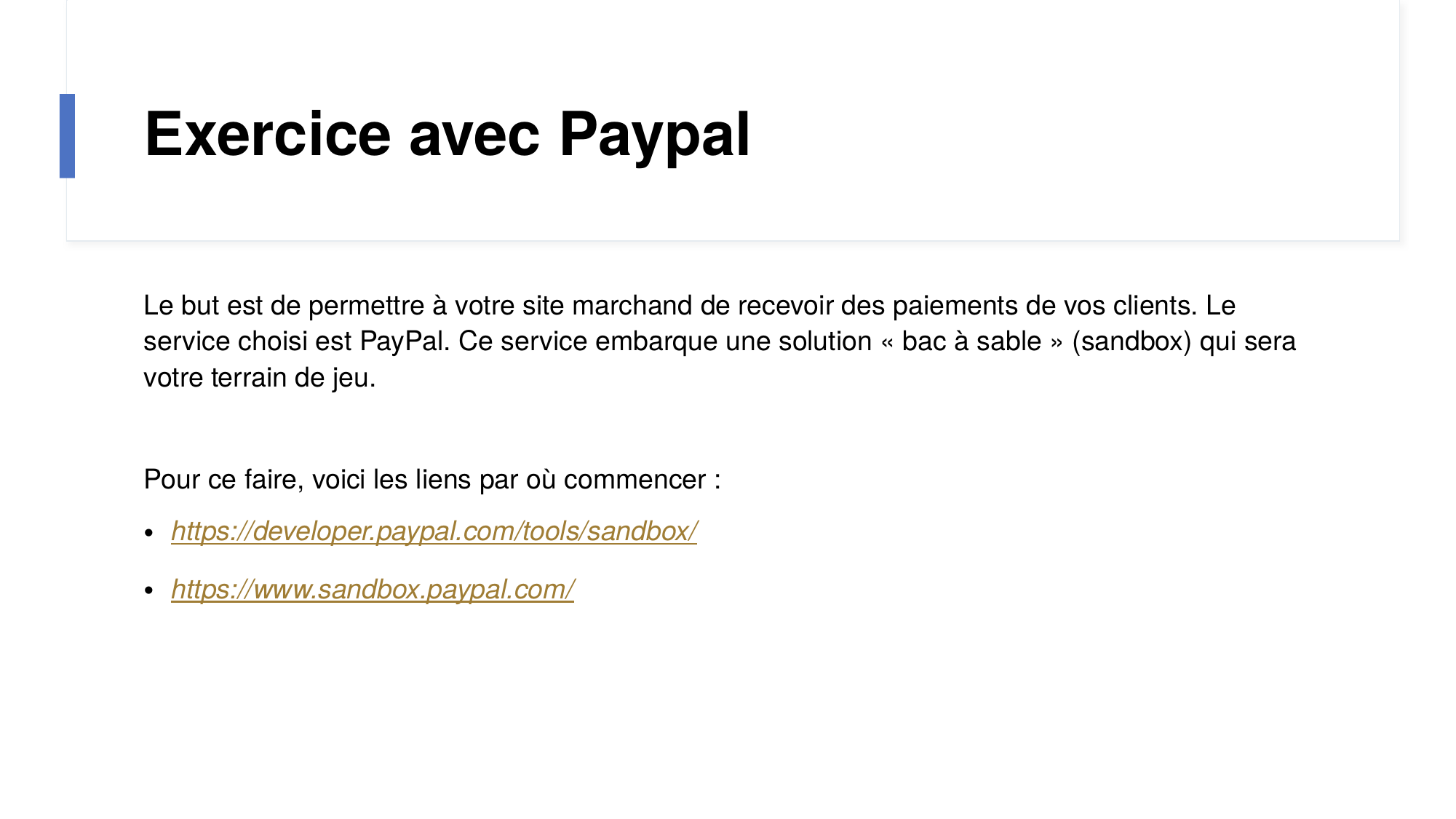

# Exercice avec Paypal
Le but est de permettre à votre site marchand de recevoir des paiements de vos clients. Le service choisi est PayPal. Ce service embarque une solution « bac à sable » (sandbox) qui sera votre terrain de jeu.

Pour ce faire, voici les liens par où commencer :
https://developer.paypal.com/tools/sandbox/
https://www.sandbox.paypal.com/